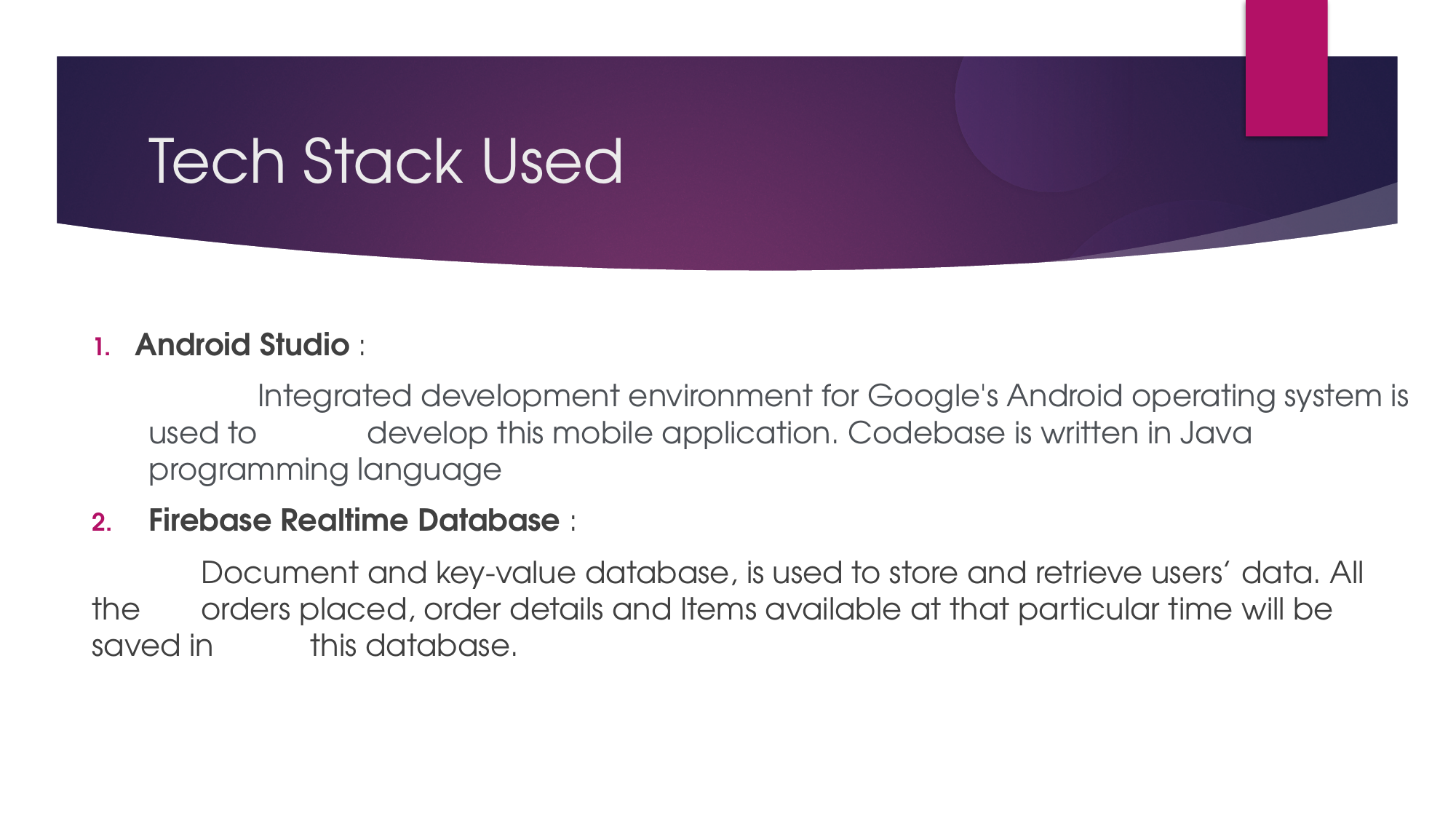

Tech Stack Used

Android Studio :
	Integrated development environment for Google's Android operating system is used to 	develop this mobile application. Codebase is written in Java programming language
Firebase Realtime Database :
	Document and key-value database, is used to store and retrieve users’ data. All the 	orders placed, order details and Items available at that particular time will be saved in 	this database.